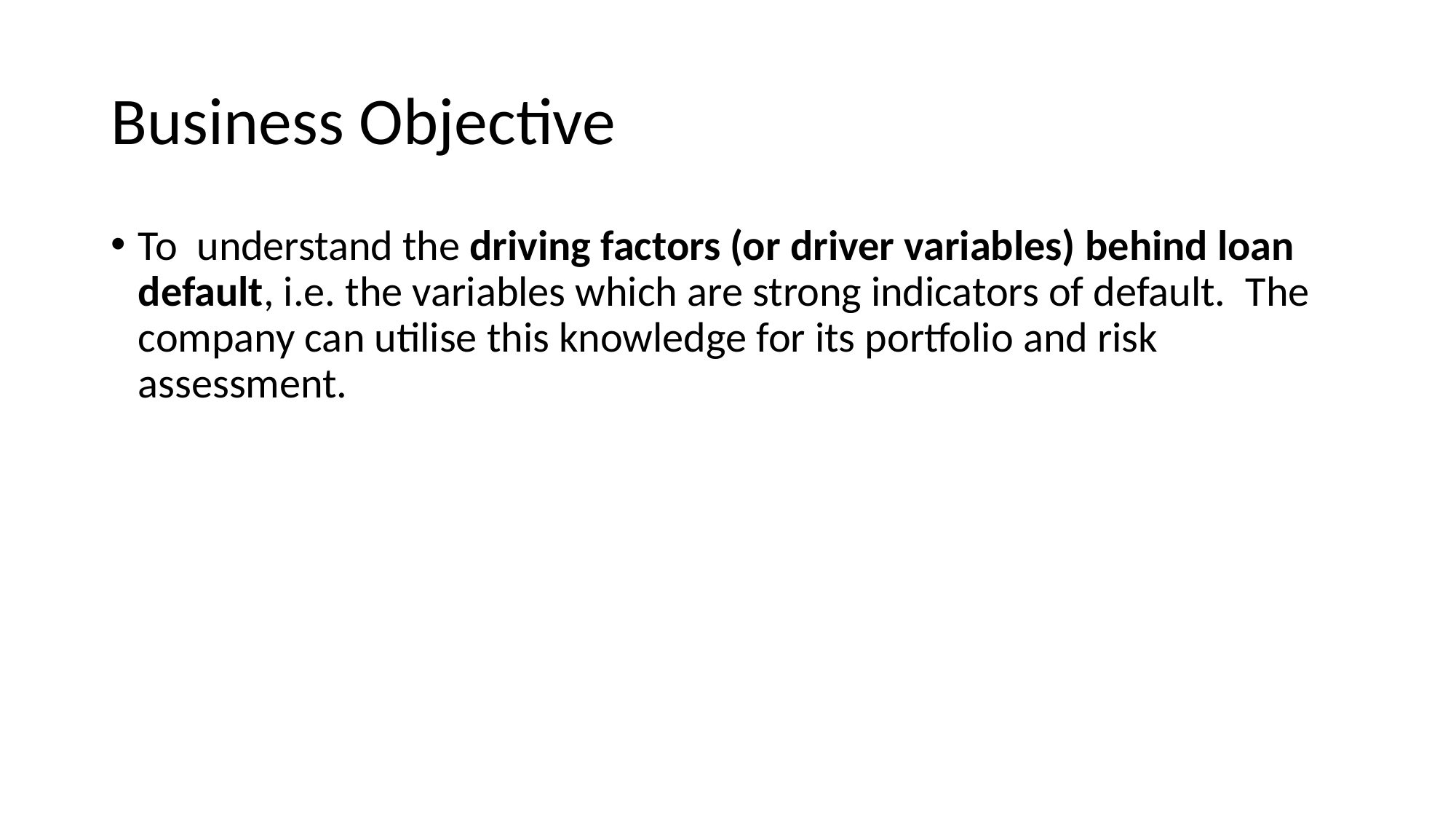

# Business Objective
To  understand the driving factors (or driver variables) behind loan default, i.e. the variables which are strong indicators of default.  The company can utilise this knowledge for its portfolio and risk assessment.